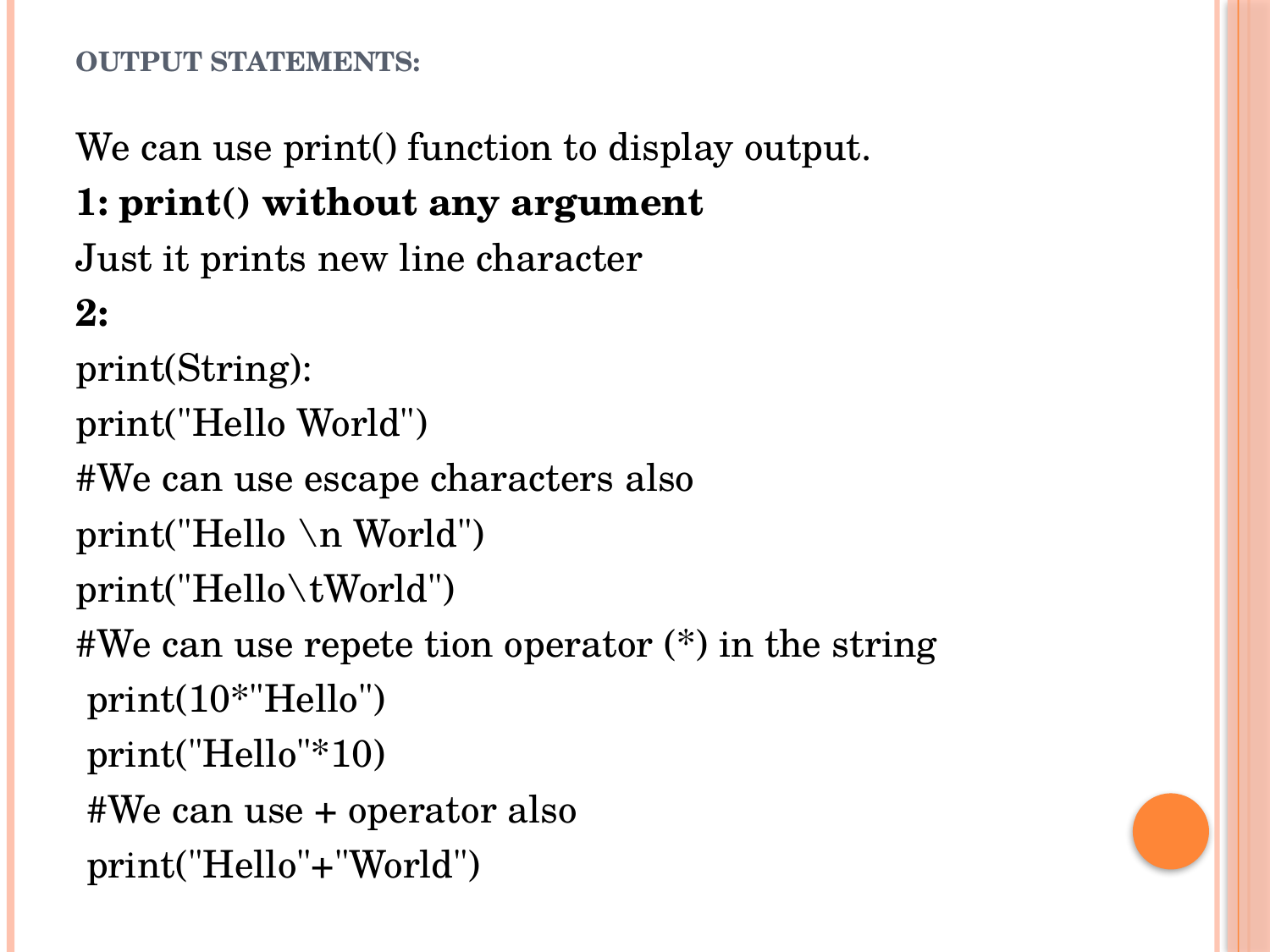

# output statements:
We can use print() function to display output.
1: print() without any argument
Just it prints new line character
2:
print(String):
print("Hello World")
#We can use escape characters also
print("Hello \n World")
print("Hello\tWorld")
#We can use repete tion operator (*) in the string
 print(10*"Hello")
 print("Hello"*10)
 #We can use + operator also
 print("Hello"+"World")